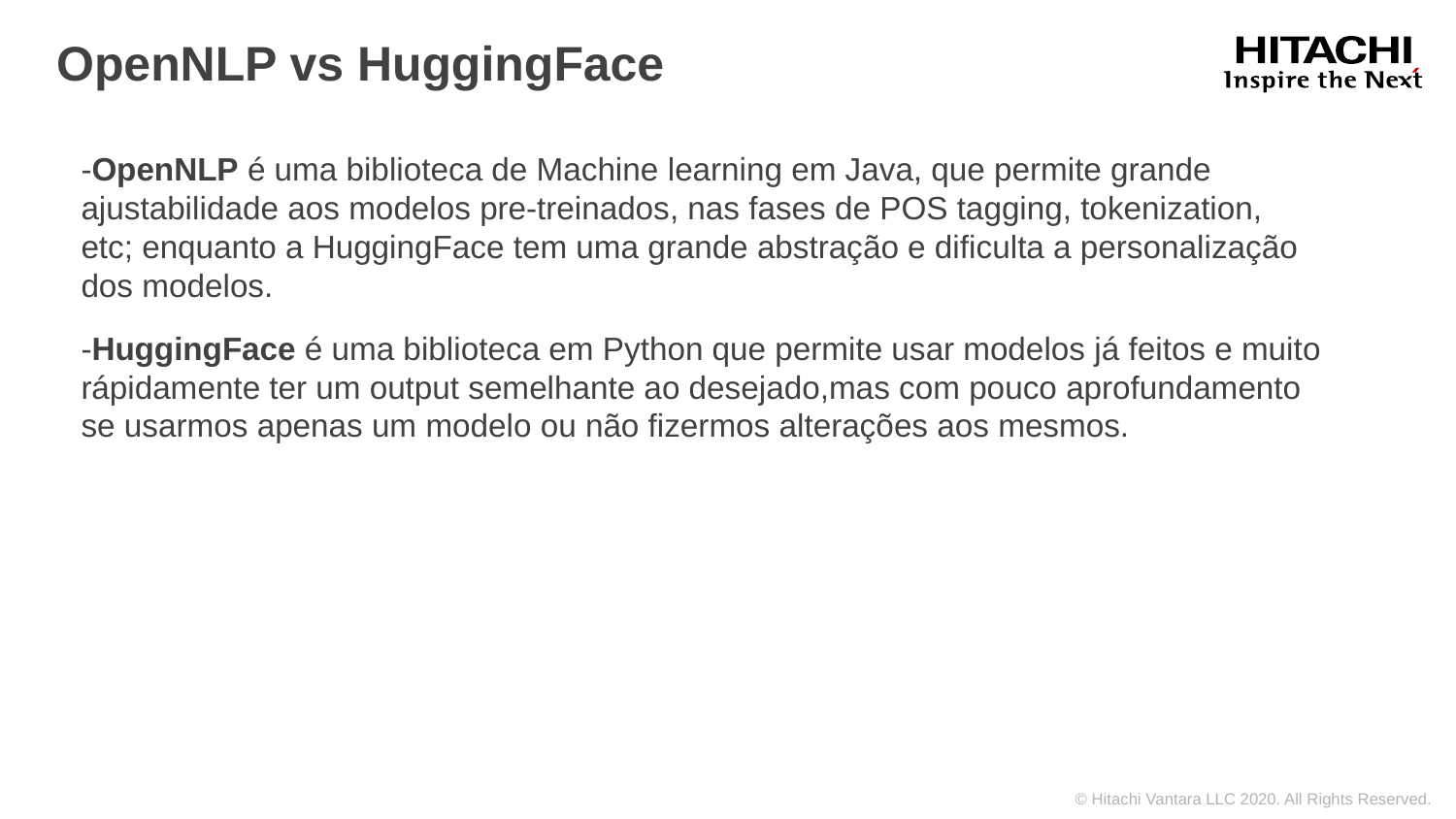

OpenNLP vs HuggingFace
-OpenNLP é uma biblioteca de Machine learning em Java, que permite grande ajustabilidade aos modelos pre-treinados, nas fases de POS tagging, tokenization, etc; enquanto a HuggingFace tem uma grande abstração e dificulta a personalização dos modelos.
-HuggingFace é uma biblioteca em Python que permite usar modelos já feitos e muito rápidamente ter um output semelhante ao desejado,mas com pouco aprofundamento se usarmos apenas um modelo ou não fizermos alterações aos mesmos.